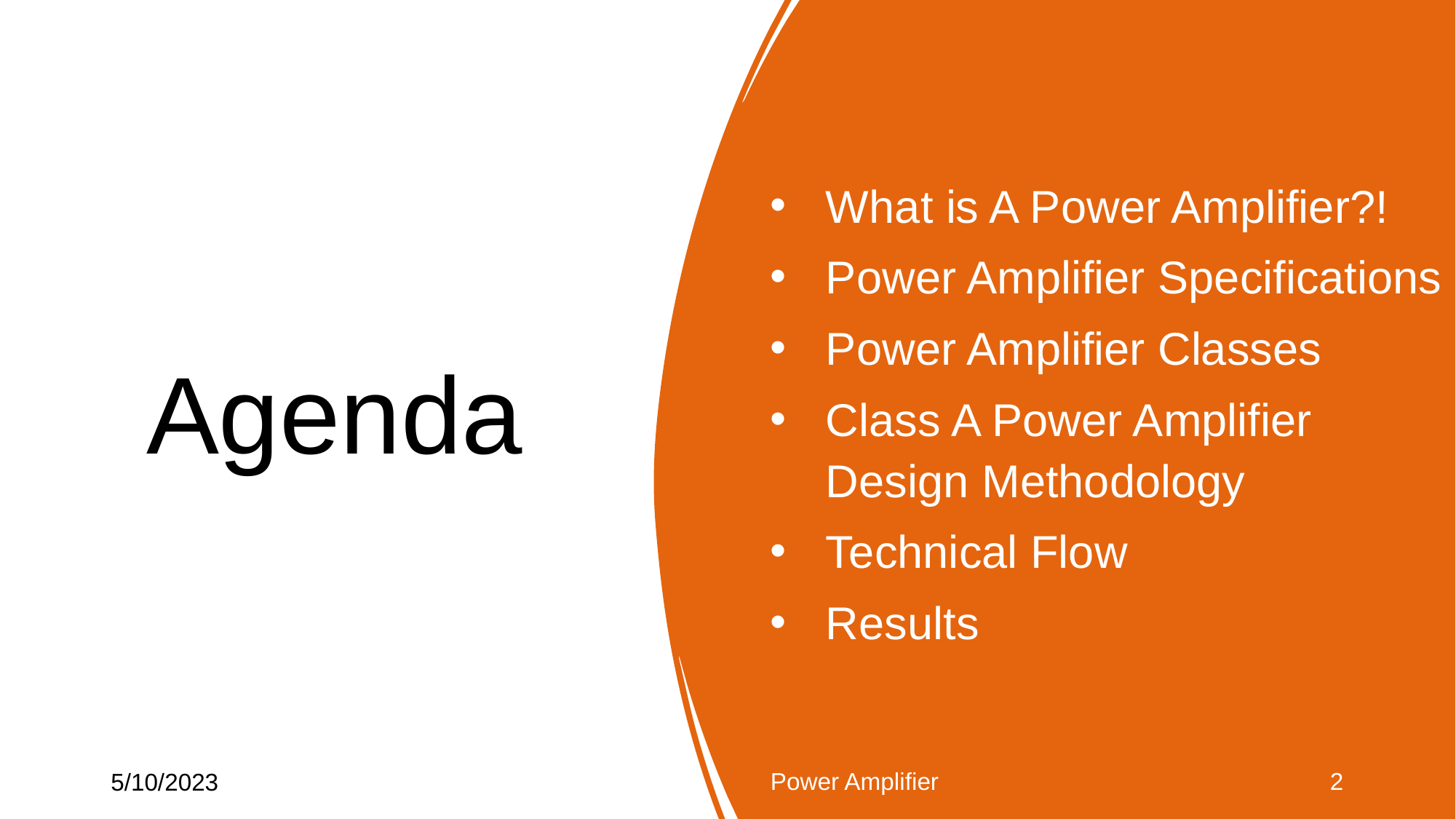

# Agenda
What is A Power Amplifier?!
Power Amplifier Specifications
Power Amplifier Classes
Class A Power Amplifier Design Methodology
Technical Flow
Results
Power Amplifier
2
5/10/2023